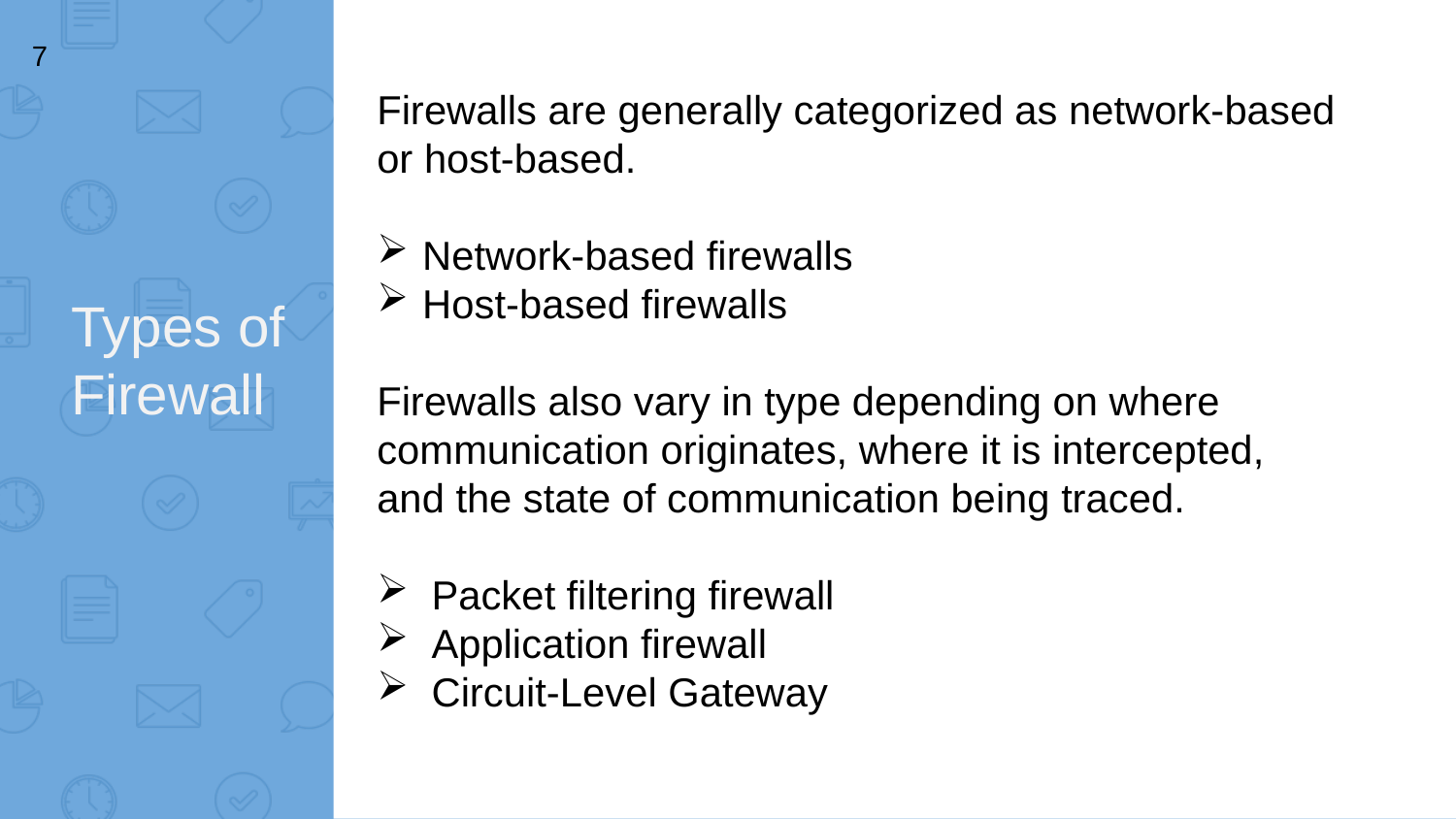

7
Firewalls are generally categorized as network-based
or host-based.

Network-based firewalls
Host-based firewalls

Firewalls also vary in type depending on where
communication originates, where it is intercepted,
and the state of communication being traced.

Packet filtering firewall
Application firewall
Circuit-Level Gateway

Types of
Firewall